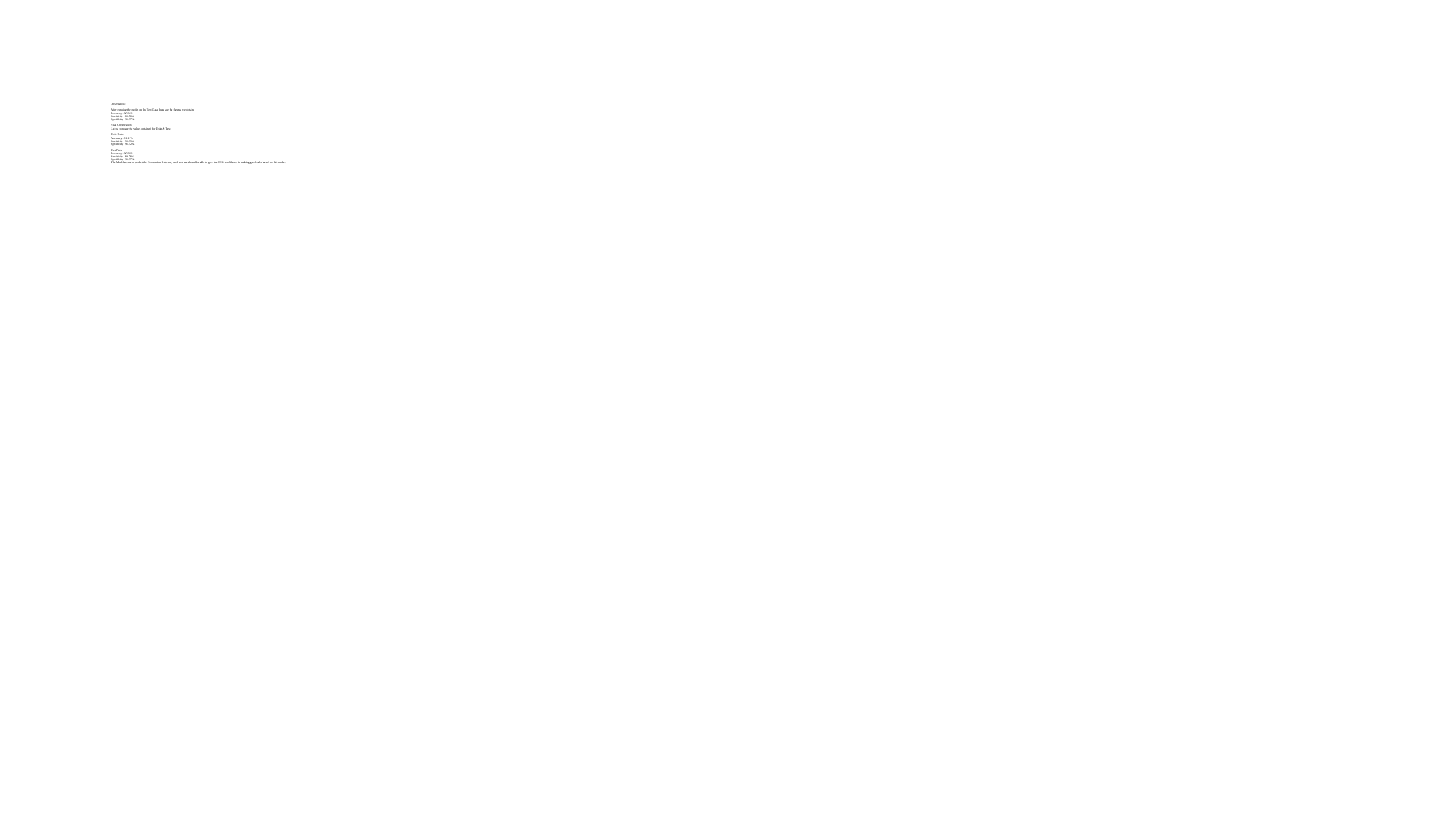

# Observation: After running the model on the Test Data these are the figures we obtain: Accuracy : 90.91% Sensitivity : 89.78% Specificity : 91.57% Final Observation: Let us compare the values obtained for Train & Test: Train Data: Accuracy : 91.11% Sensitivity : 90.39% Specificity : 91.52% Test Data: Accuracy : 90.92% Sensitivity : 89.78% Specificity : 91.57% The Model seems to predict the Conversion Rate very well and we should be able to give the CEO confidence in making good calls based on this model.